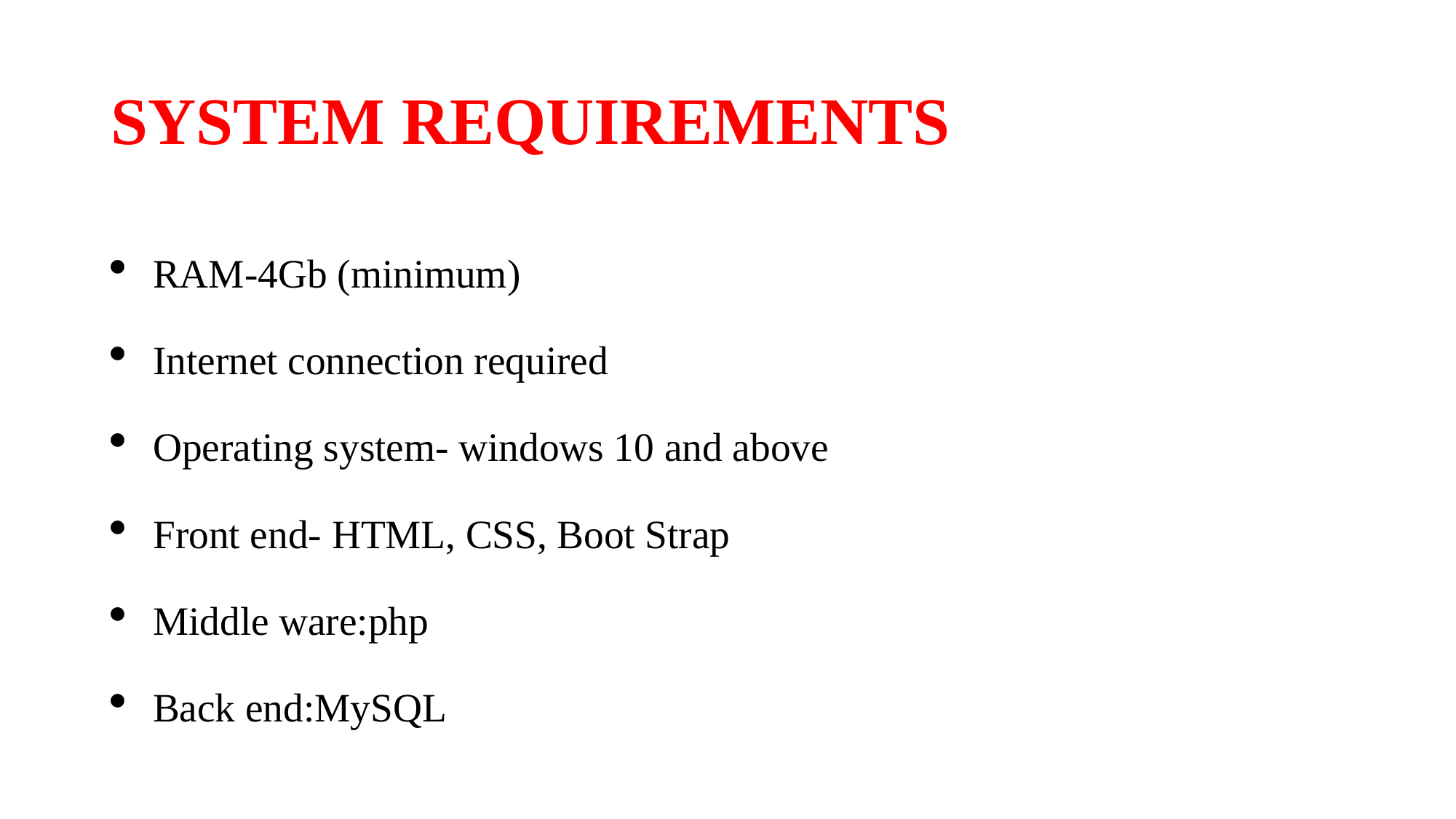

# SYSTEM REQUIREMENTS
RAM-4Gb (minimum)
Internet connection required
Operating system- windows 10 and above
Front end- HTML, CSS, Boot Strap
Middle ware:php
Back end:MySQL